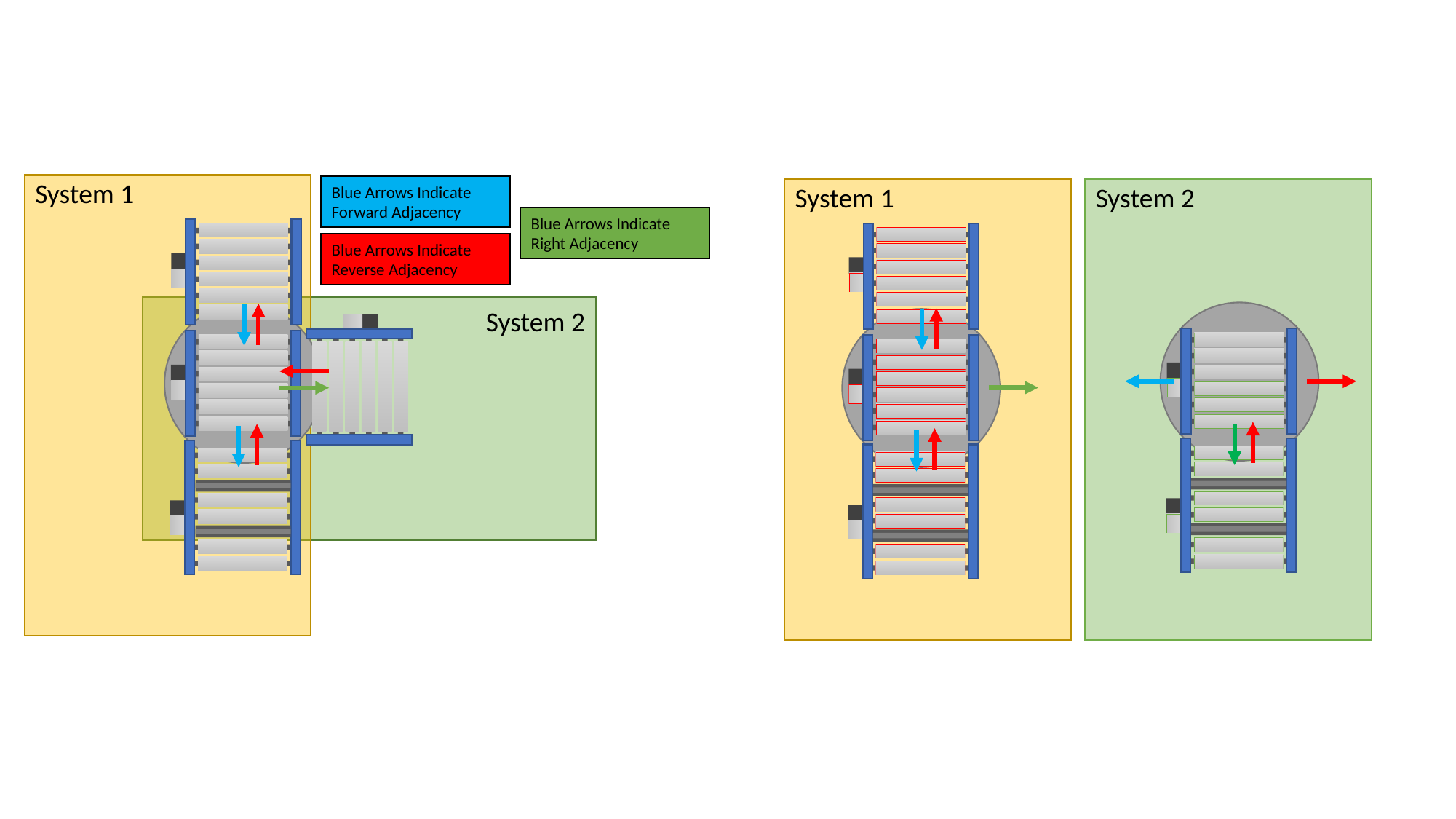

System 1

Blue Arrows Indicate Forward Adjacency
System 1

System 2

Blue Arrows Indicate Right Adjacency

Blue Arrows Indicate Reverse Adjacency
System 2